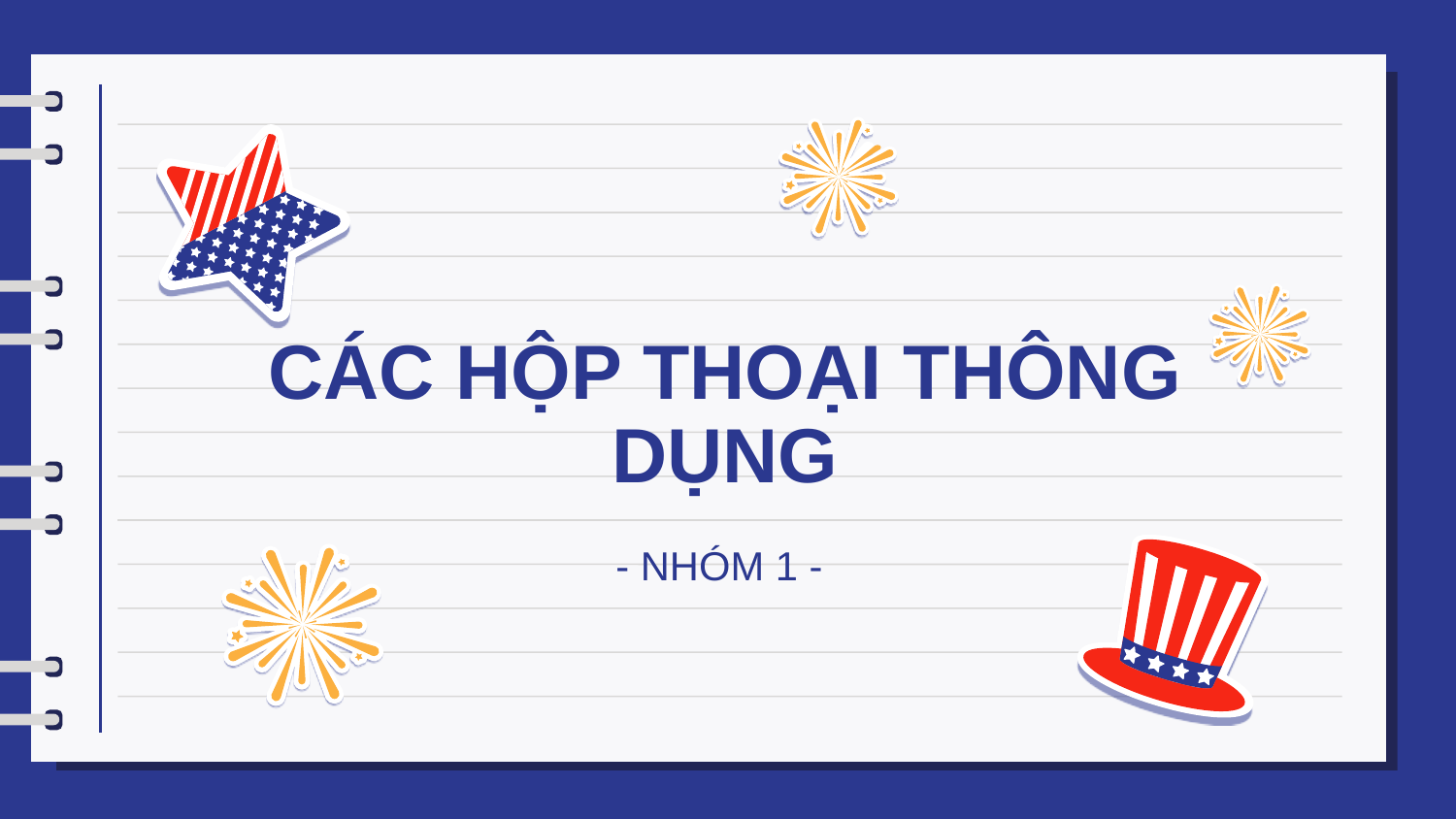

# CÁC HỘP THOẠI THÔNG DỤNG

- NHÓM 1 -